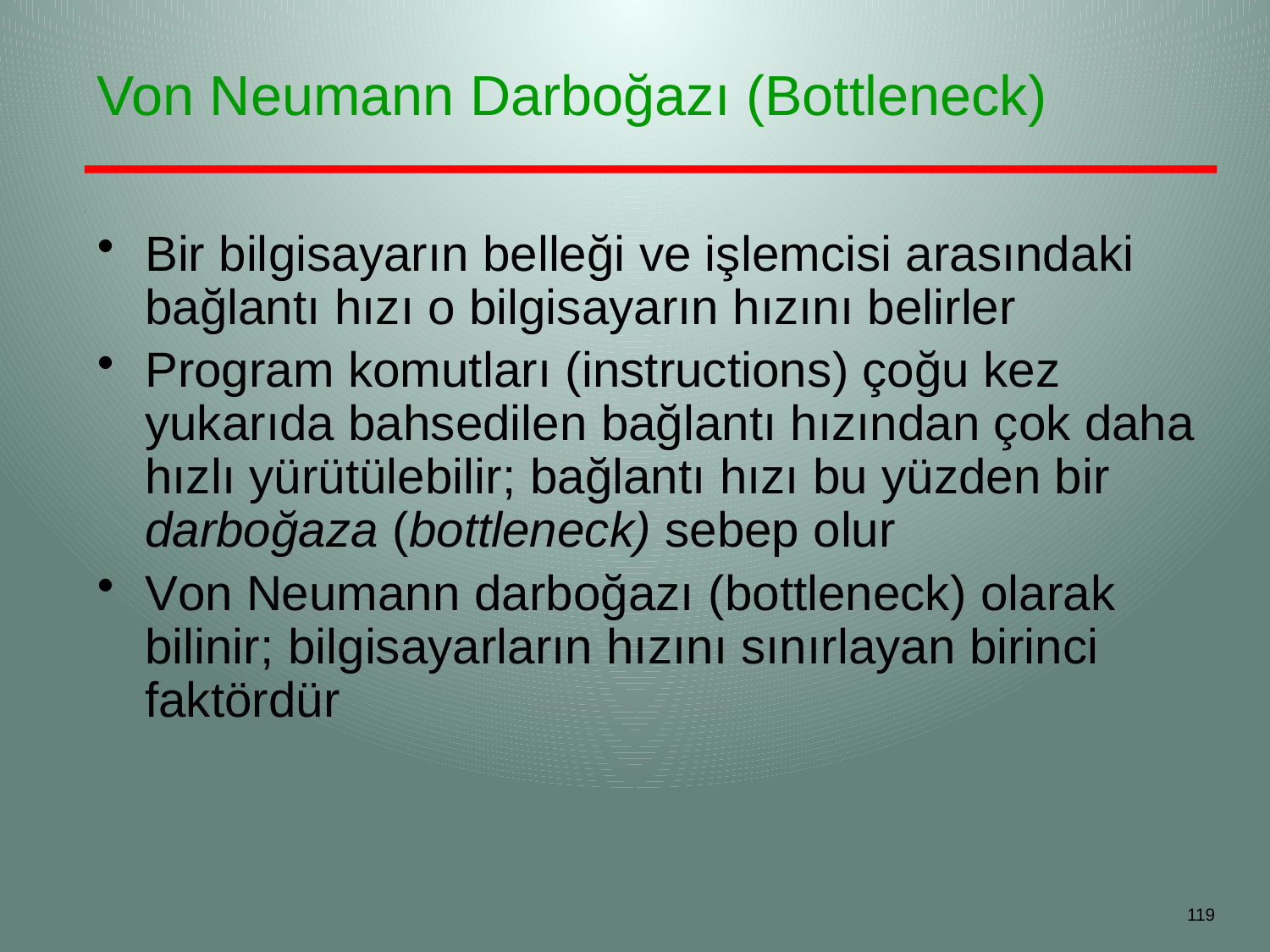

# Von Neumann Darboğazı (Bottleneck)
Bir bilgisayarın belleği ve işlemcisi arasındaki bağlantı hızı o bilgisayarın hızını belirler
Program komutları (instructions) çoğu kez yukarıda bahsedilen bağlantı hızından çok daha hızlı yürütülebilir; bağlantı hızı bu yüzden bir darboğaza (bottleneck) sebep olur
Von Neumann darboğazı (bottleneck) olarak bilinir; bilgisayarların hızını sınırlayan birinci faktördür

119